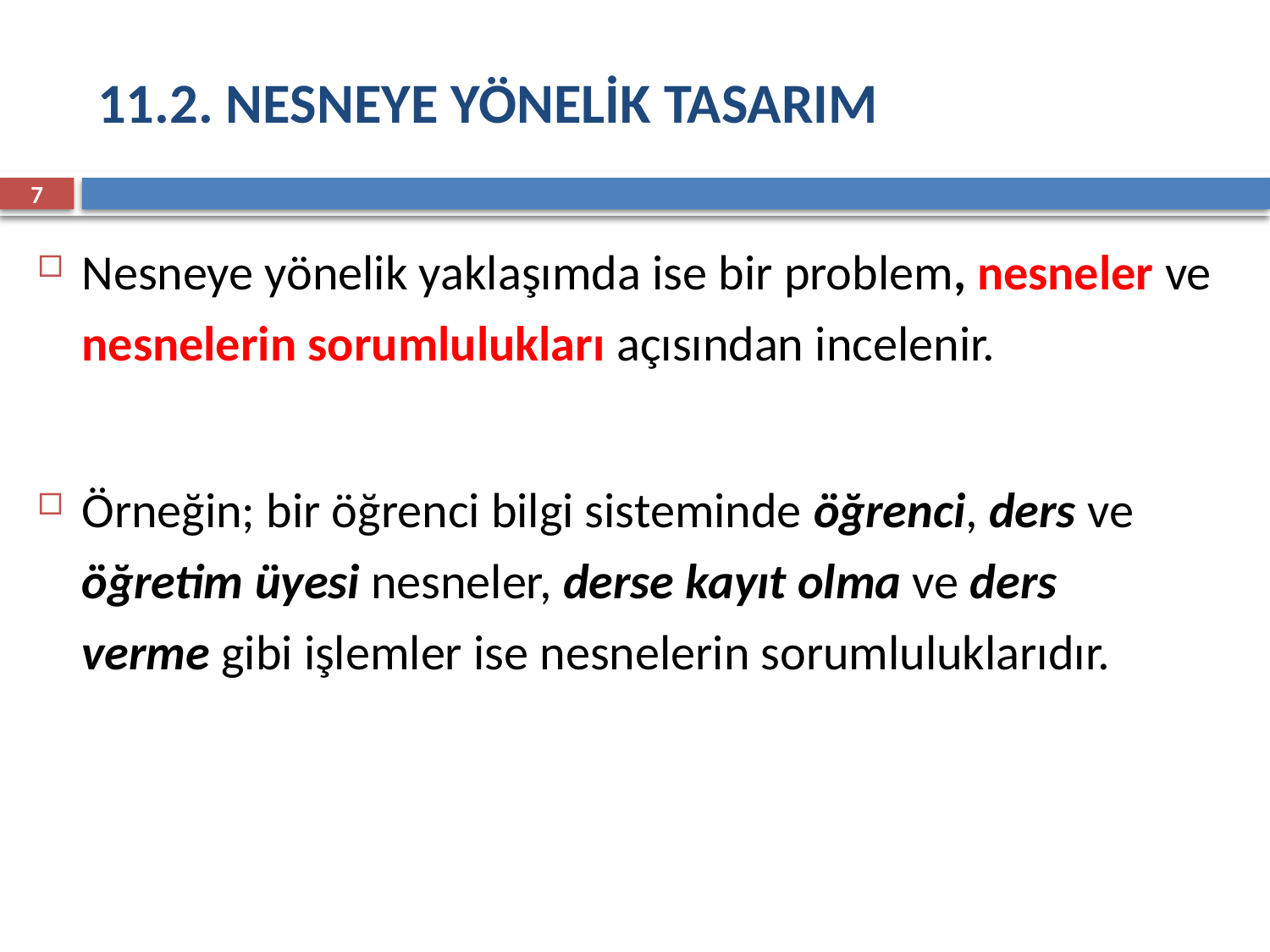

# 11.2. NESNEYE YÖNELİK TASARIM
7
Nesneye yönelik yaklaşımda ise bir problem, nesneler ve nesnelerin sorumlulukları açısından incelenir.

Örneğin; bir öğrenci bilgi sisteminde öğrenci, ders ve öğretim üyesi nesneler, derse kayıt olma ve ders verme gibi işlemler ise nesnelerin sorumluluklarıdır.